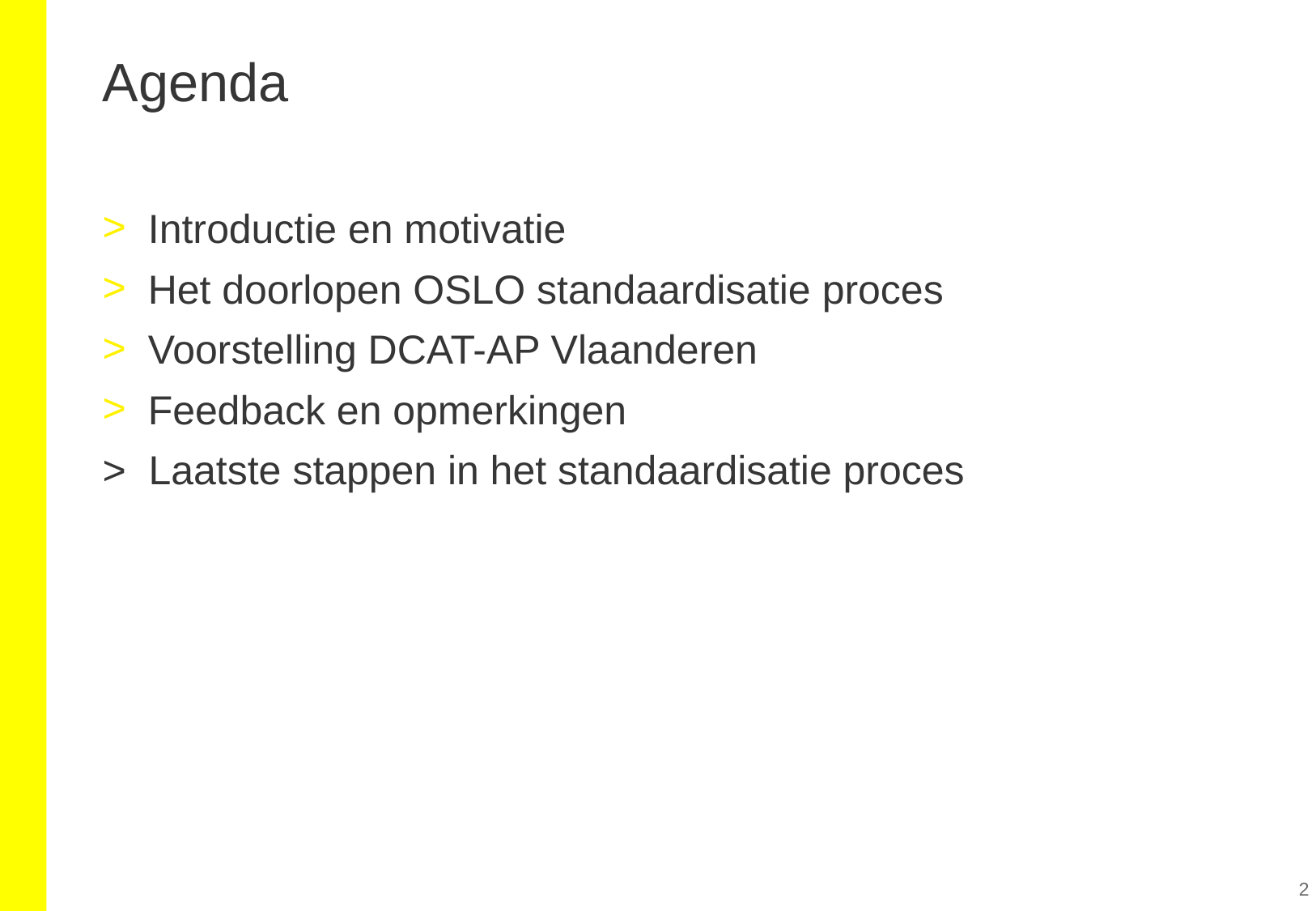

# Agenda
Introductie en motivatie
Het doorlopen OSLO standaardisatie proces
Voorstelling DCAT-AP Vlaanderen
Feedback en opmerkingen
>  Laatste stappen in het standaardisatie proces
2